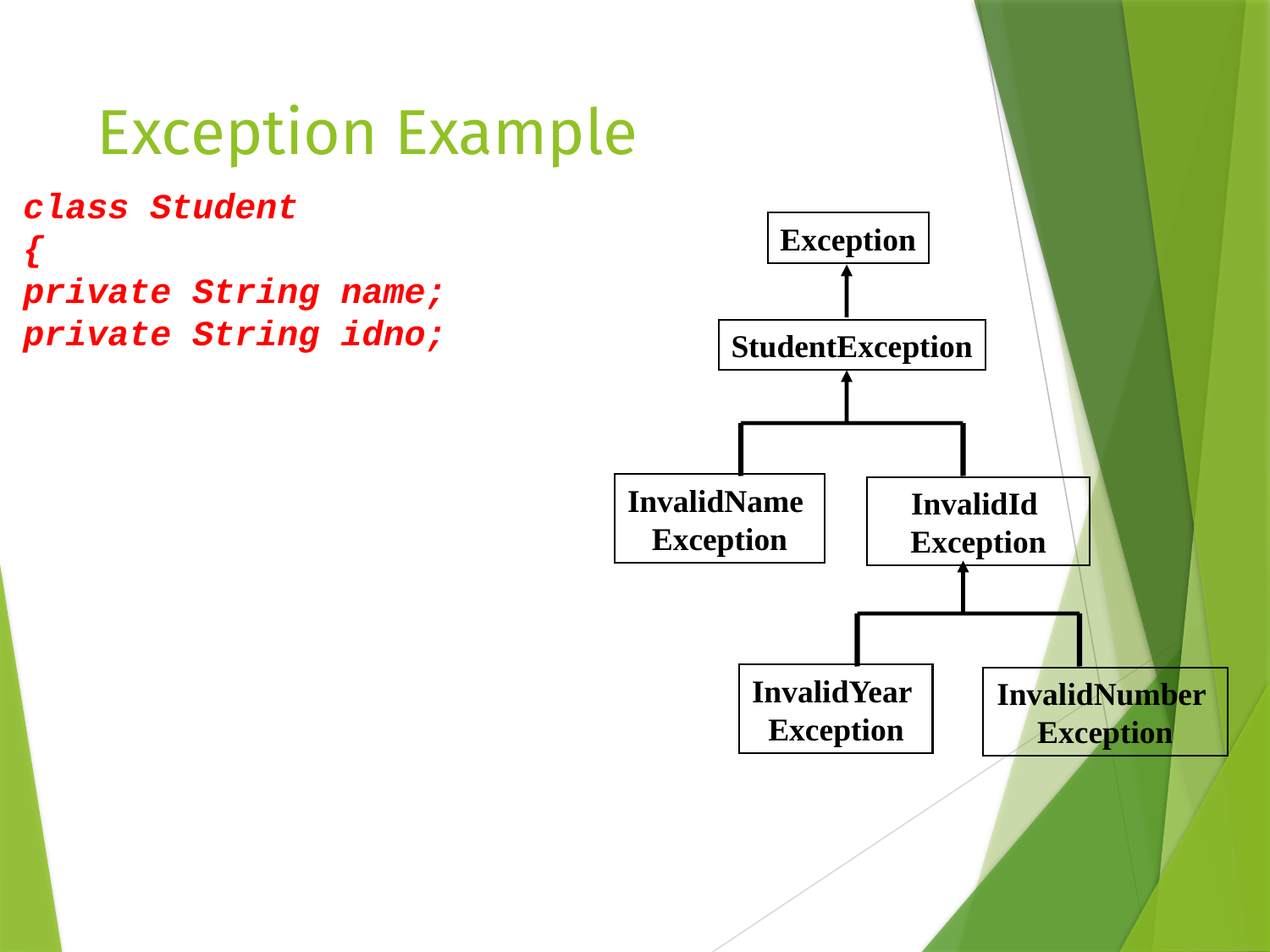

# Exception Example
class Student
{
private String name;
private String idno;

Exception

StudentException

InvalidName
Exception
InvalidId
Exception

InvalidYear
Exception
InvalidNumber
Exception